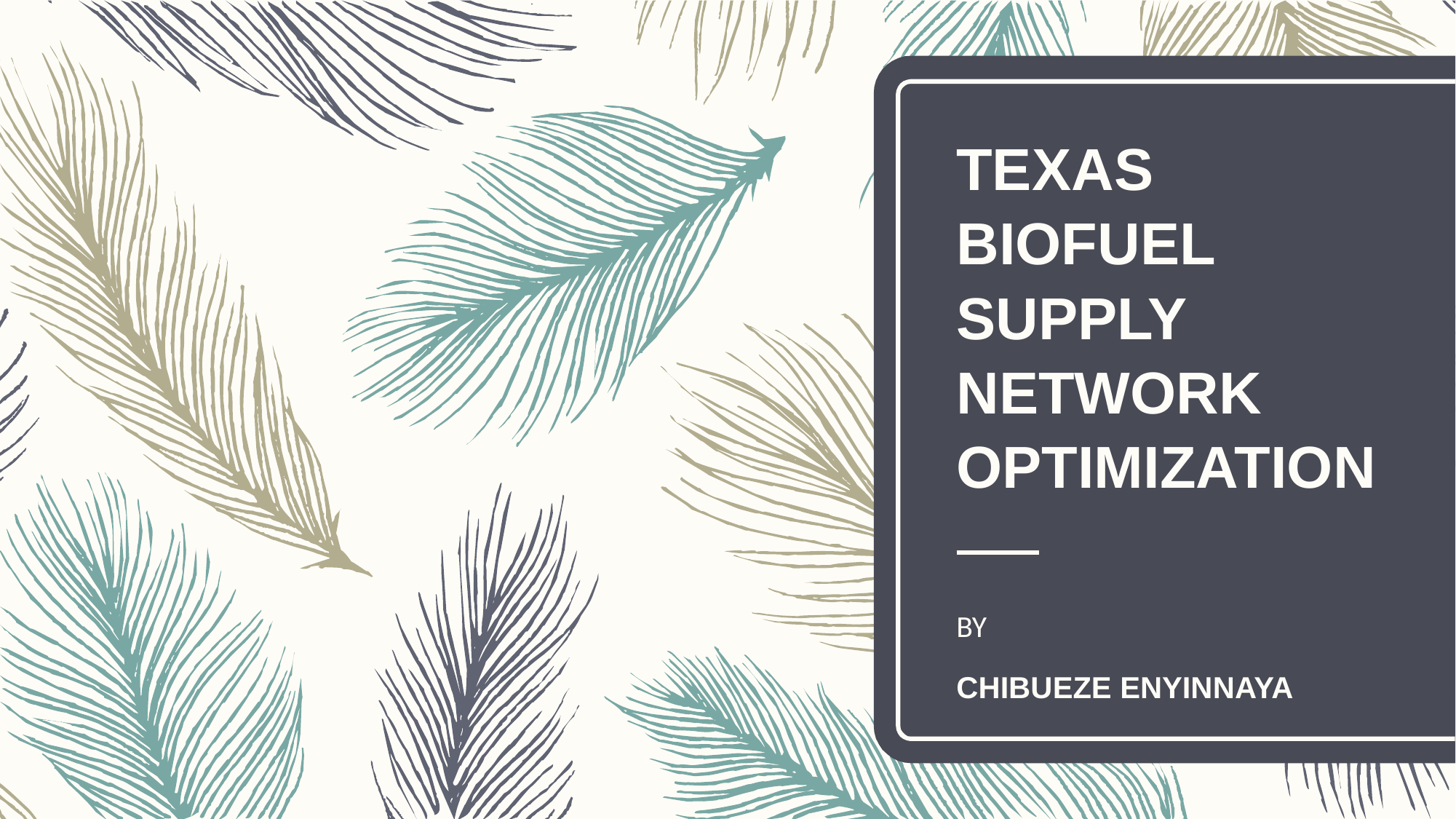

# TEXAS BIOFUEL SUPPLY NETWORK OPTIMIZATION
BY
CHIBUEZE ENYINNAYA